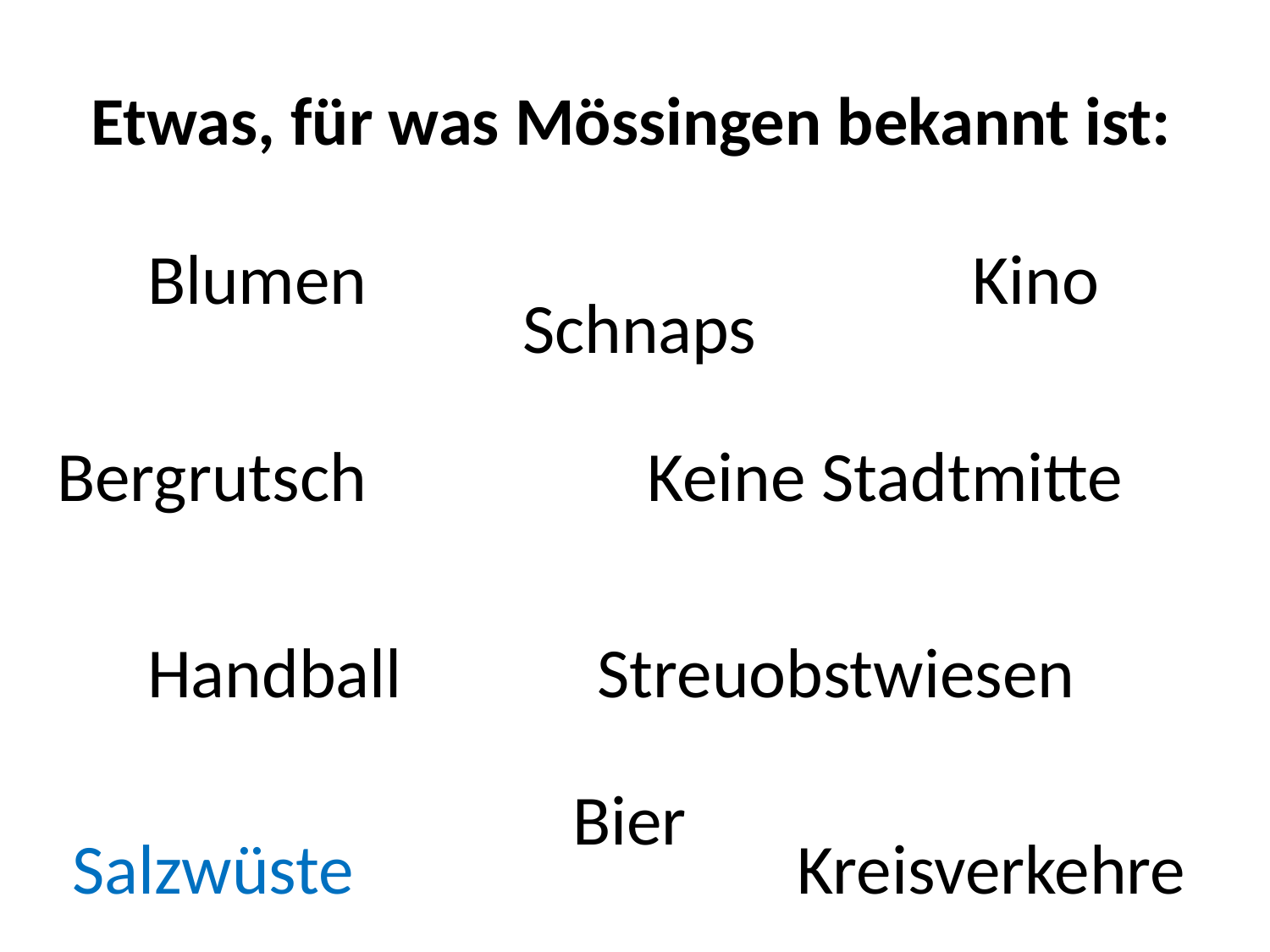

# Etwas, für was Mössingen bekannt ist:
Blumen
Kino
Schnaps
 Bergrutsch
Keine Stadtmitte
Handball
Streuobstwiesen
Bier
Salzwüste
Kreisverkehre